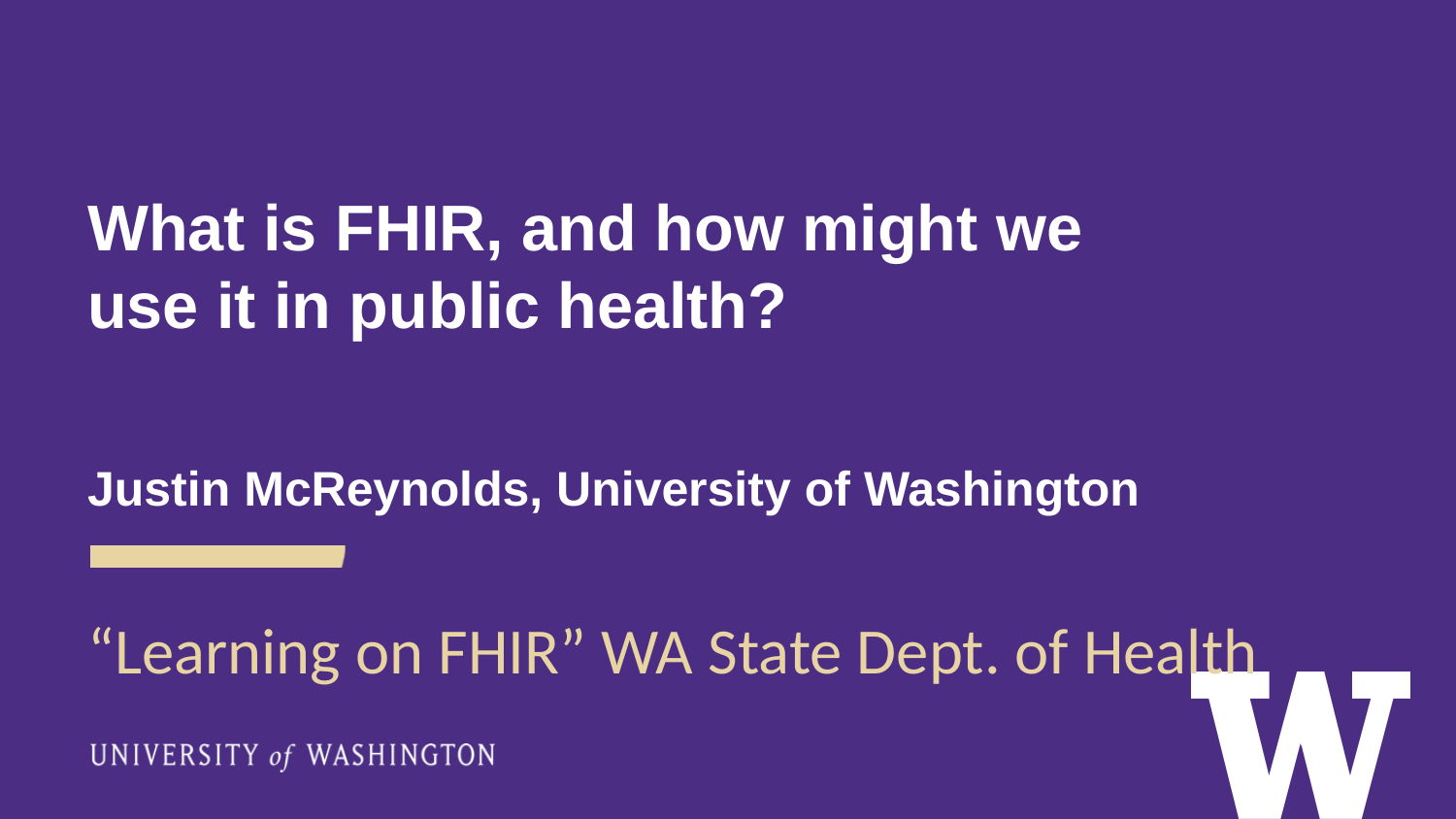

# What is FHIR, and how might we use it in public health? Justin McReynolds, University of Washington
“Learning on FHIR” WA State Dept. of Health